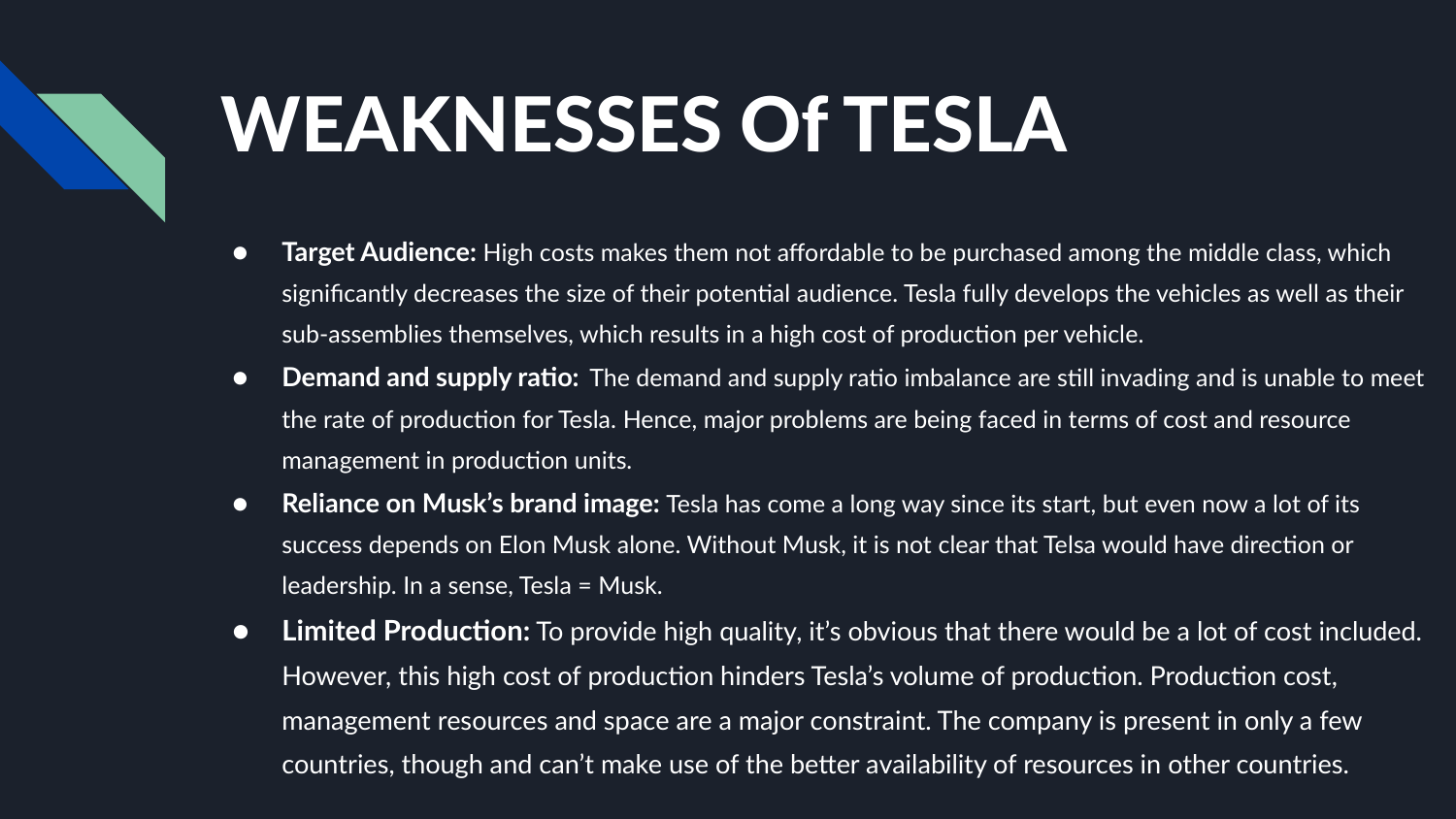

# WEAKNESSES Of TESLA
Target Audience: High costs makes them not affordable to be purchased among the middle class, which significantly decreases the size of their potential audience. Tesla fully develops the vehicles as well as their sub-assemblies themselves, which results in a high cost of production per vehicle.
Demand and supply ratio:  The demand and supply ratio imbalance are still invading and is unable to meet the rate of production for Tesla. Hence, major problems are being faced in terms of cost and resource management in production units.
Reliance on Musk’s brand image: Tesla has come a long way since its start, but even now a lot of its success depends on Elon Musk alone. Without Musk, it is not clear that Telsa would have direction or leadership. In a sense, Tesla = Musk.
Limited Production: To provide high quality, it’s obvious that there would be a lot of cost included. However, this high cost of production hinders Tesla’s volume of production. Production cost, management resources and space are a major constraint. The company is present in only a few countries, though and can’t make use of the better availability of resources in other countries.